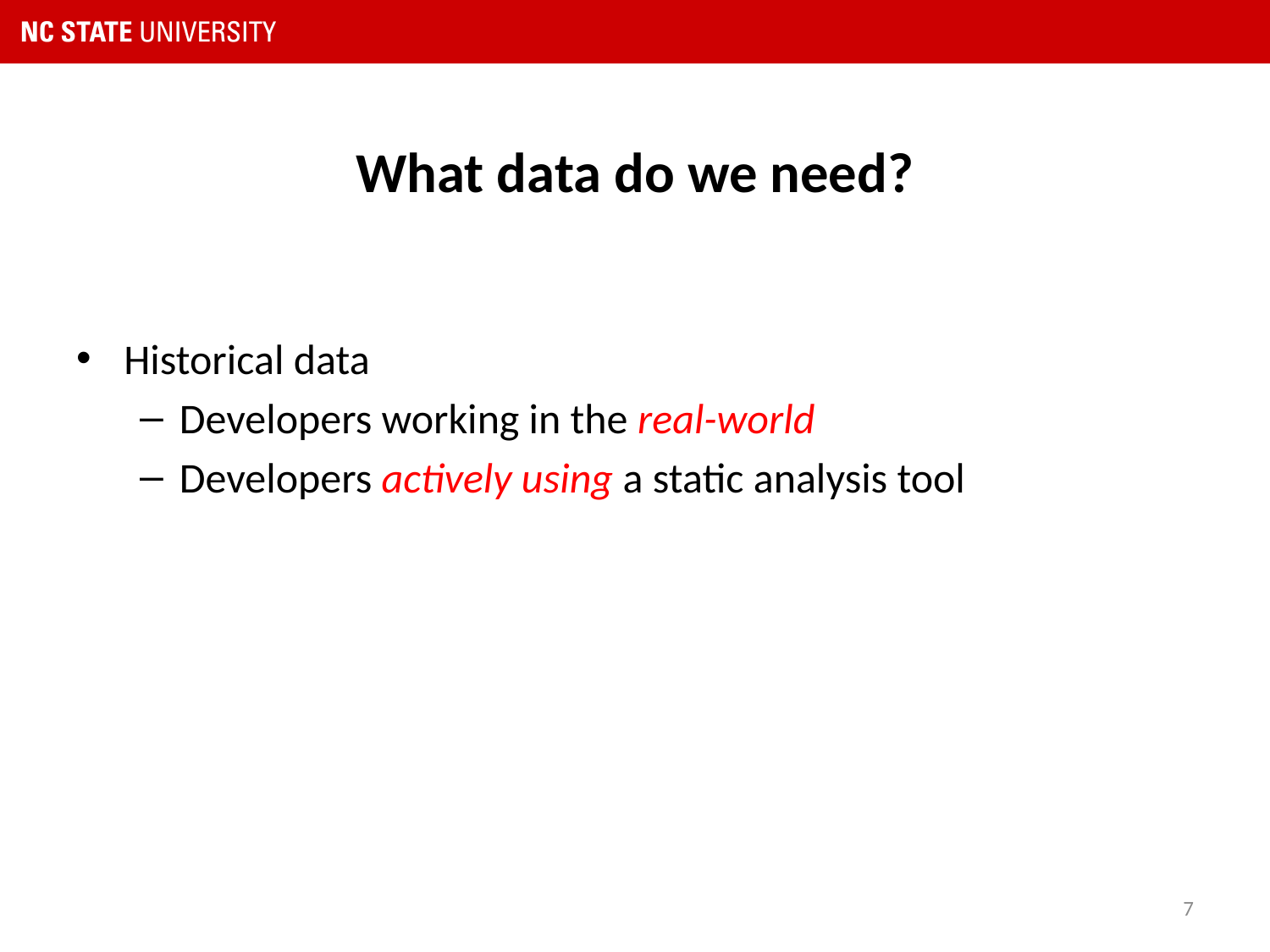

# What data do we need?
Historical data
Developers working in the real-world
Developers actively using a static analysis tool
7